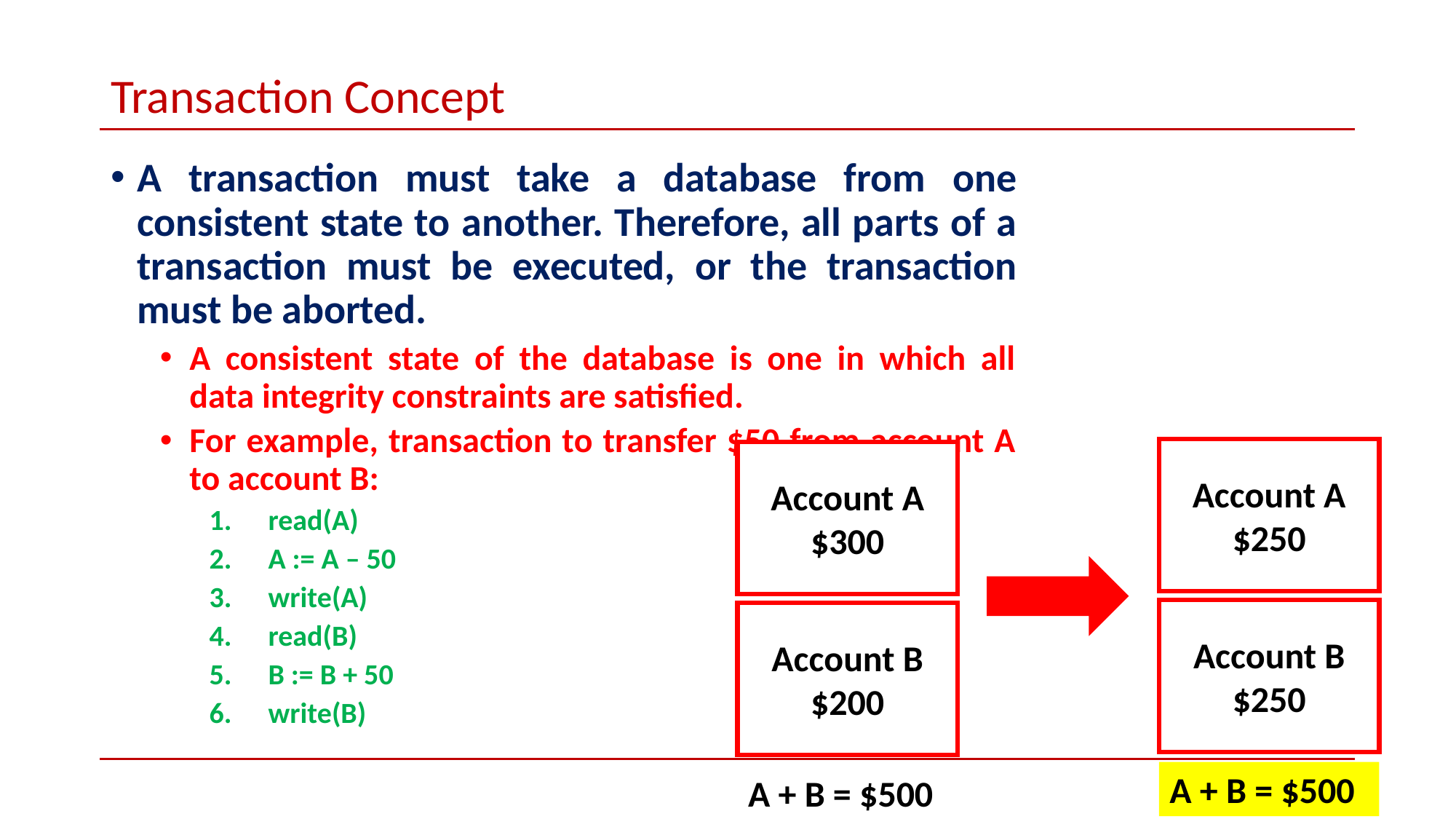

# Transaction Concept
A transaction must take a database from one consistent state to another. Therefore, all parts of a transaction must be executed, or the transaction must be aborted.
A consistent state of the database is one in which all data integrity constraints are satisfied.
For example, transaction to transfer $50 from account A to account B:
read(A)
A := A – 50
write(A)
read(B)
B := B + 50
write(B)

Account A
$250
Account A
$300

Account B
$250
Account B
$200
A + B = $500
3
A + B = $500